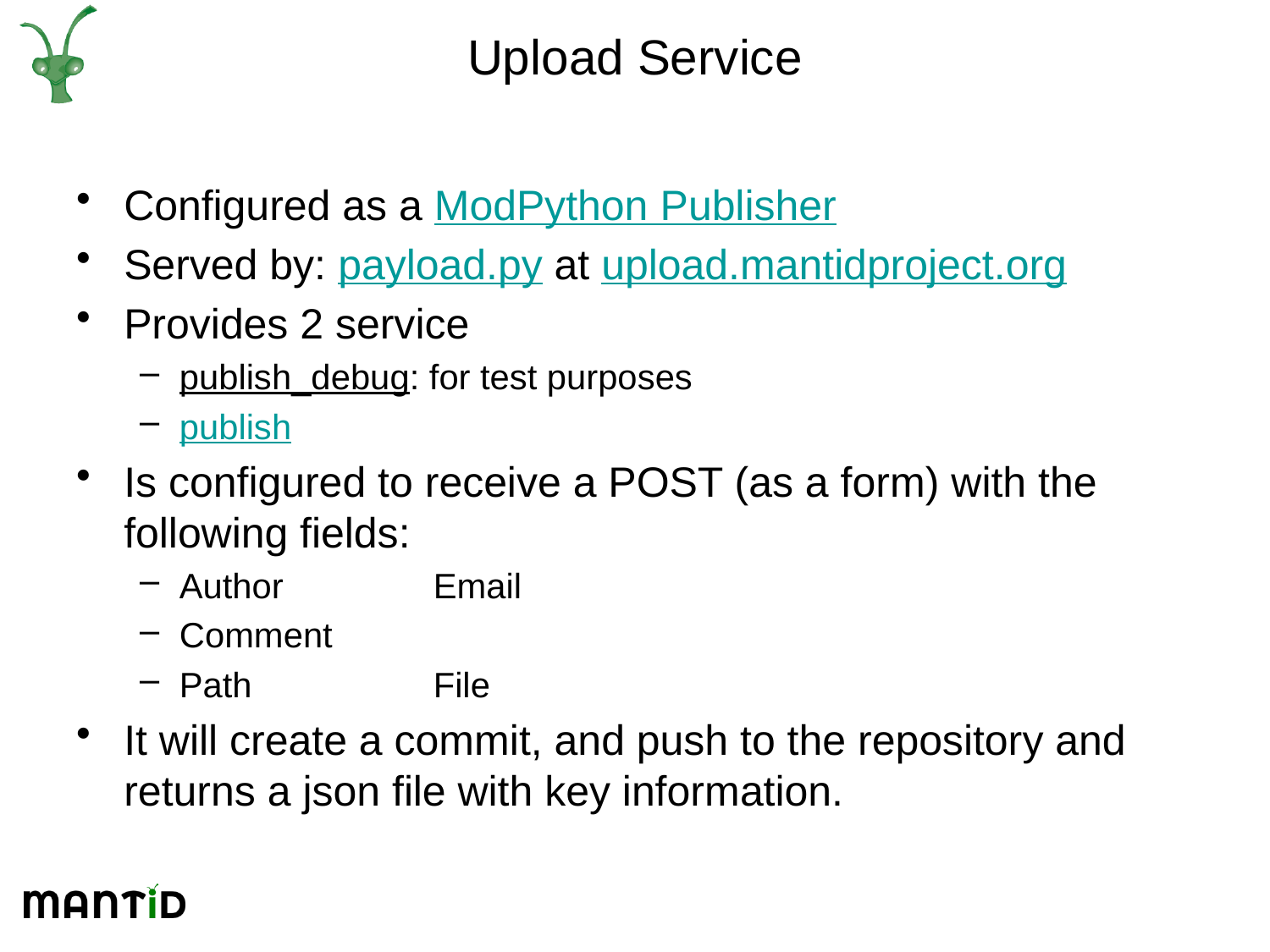

# Upload Service
Configured as a ModPython Publisher
Served by: payload.py at upload.mantidproject.org
Provides 2 service
publish_debug: for test purposes
publish
Is configured to receive a POST (as a form) with the following fields:
Author		Email
Comment
Path		File
It will create a commit, and push to the repository and returns a json file with key information.